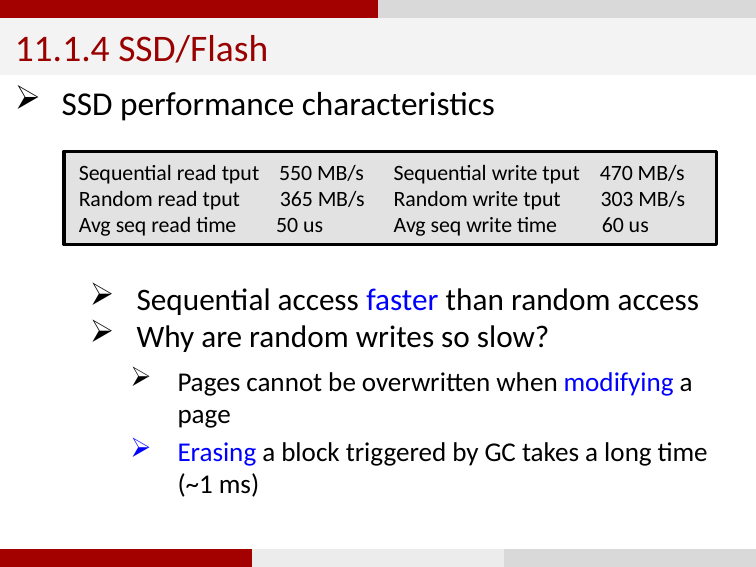

11.1.4 SSD/Flash
SSD performance characteristics

Sequential access faster than random access
Why are random writes so slow?
Sequential read tput    550 MB/s	   Sequential write tput    470 MB/s
Random read tput        365 MB/s	   Random write tput        303 MB/s
Avg seq read time        50 us	   Avg seq write time         60 us
Pages cannot be overwritten when modifying a page
Erasing a block triggered by GC takes a long time (~1 ms)

58